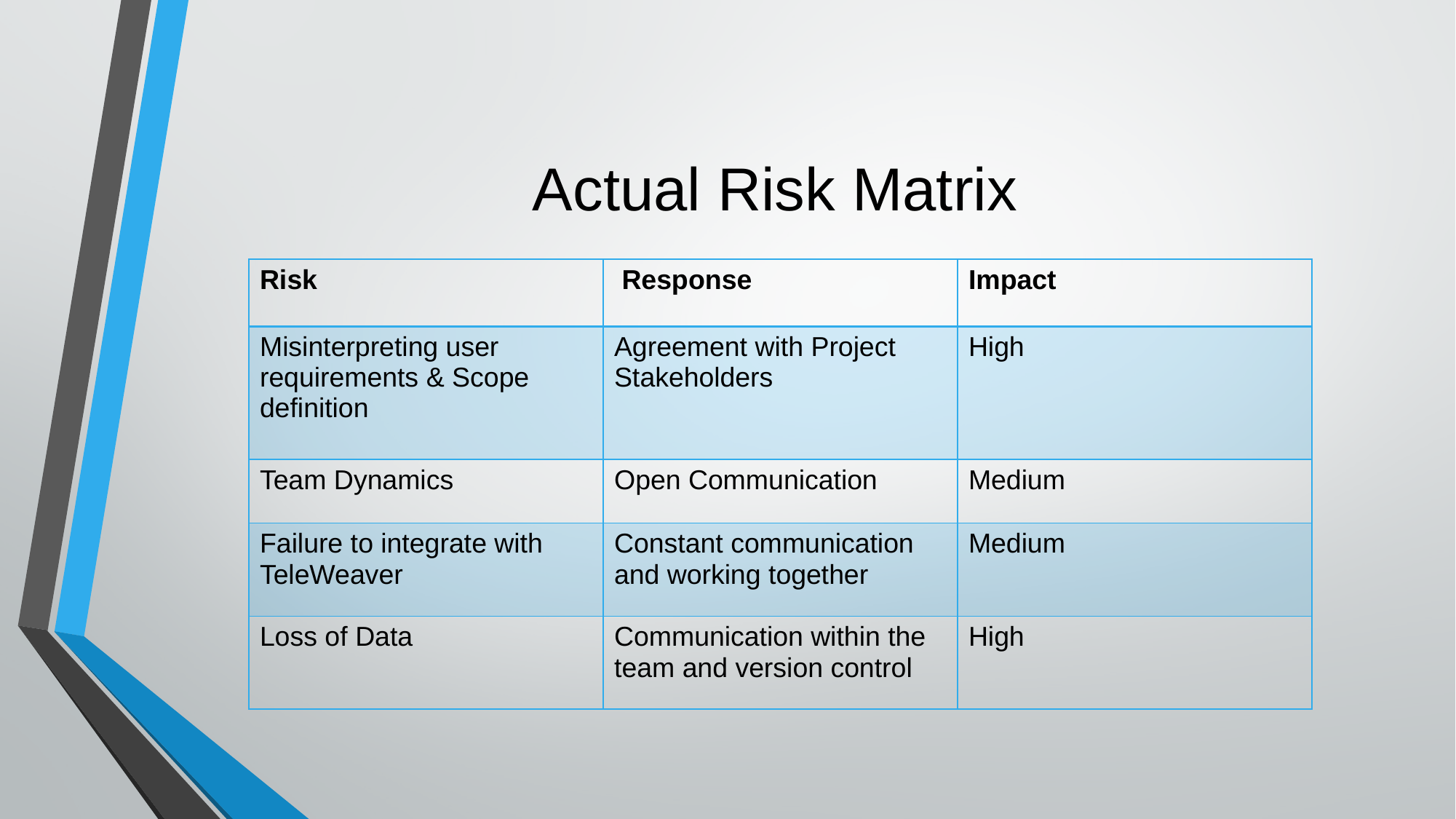

# Actual Risk Matrix
| Risk | Response | Impact |
| --- | --- | --- |
| Misinterpreting user requirements & Scope definition | Agreement with Project Stakeholders | High |
| Team Dynamics | Open Communication | Medium |
| Failure to integrate with TeleWeaver | Constant communication and working together | Medium |
| Loss of Data | Communication within the team and version control | High |